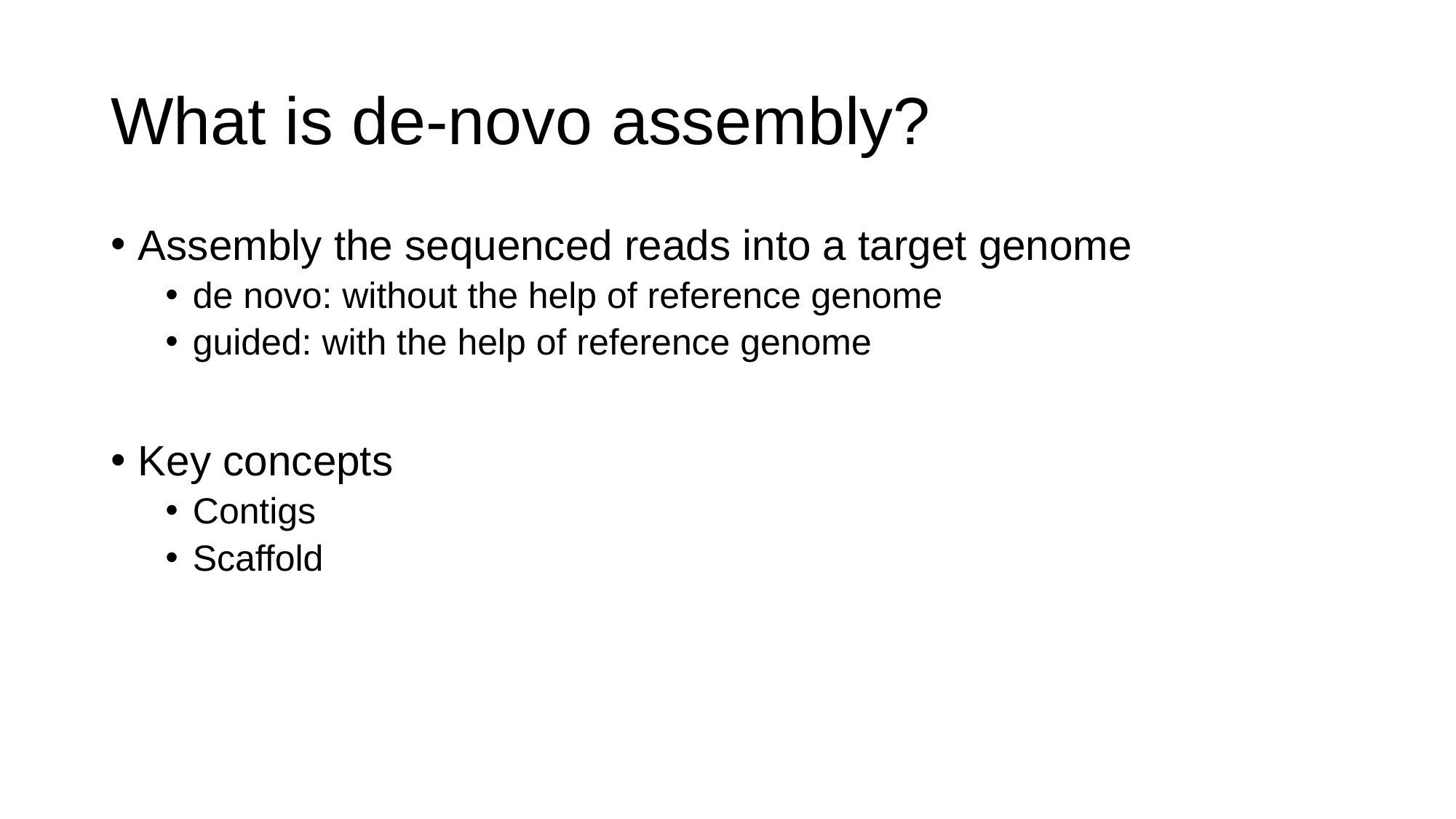

# What is de-novo assembly?
Assembly the sequenced reads into a target genome
de novo: without the help of reference genome
guided: with the help of reference genome

Key concepts
Contigs
Scaffold